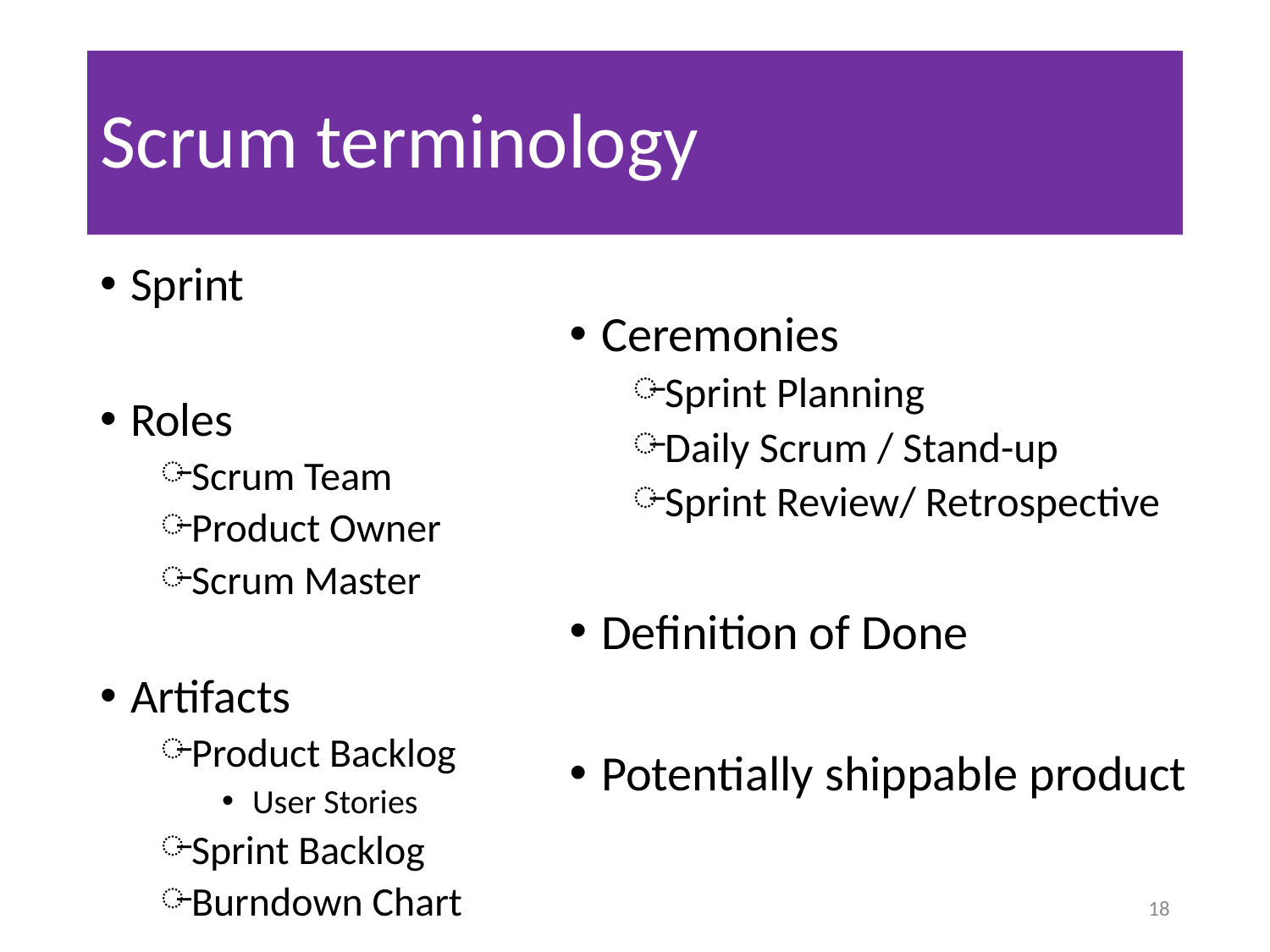

# Scrum terminology
Sprint

Roles
Scrum Team
Product Owner
Scrum Master

Artifacts
Product Backlog
User Stories
Sprint Backlog
Burndown Chart

Ceremonies
Sprint Planning
Daily Scrum / Stand-up
Sprint Review/ Retrospective

Definition of Done

Potentially shippable product
18